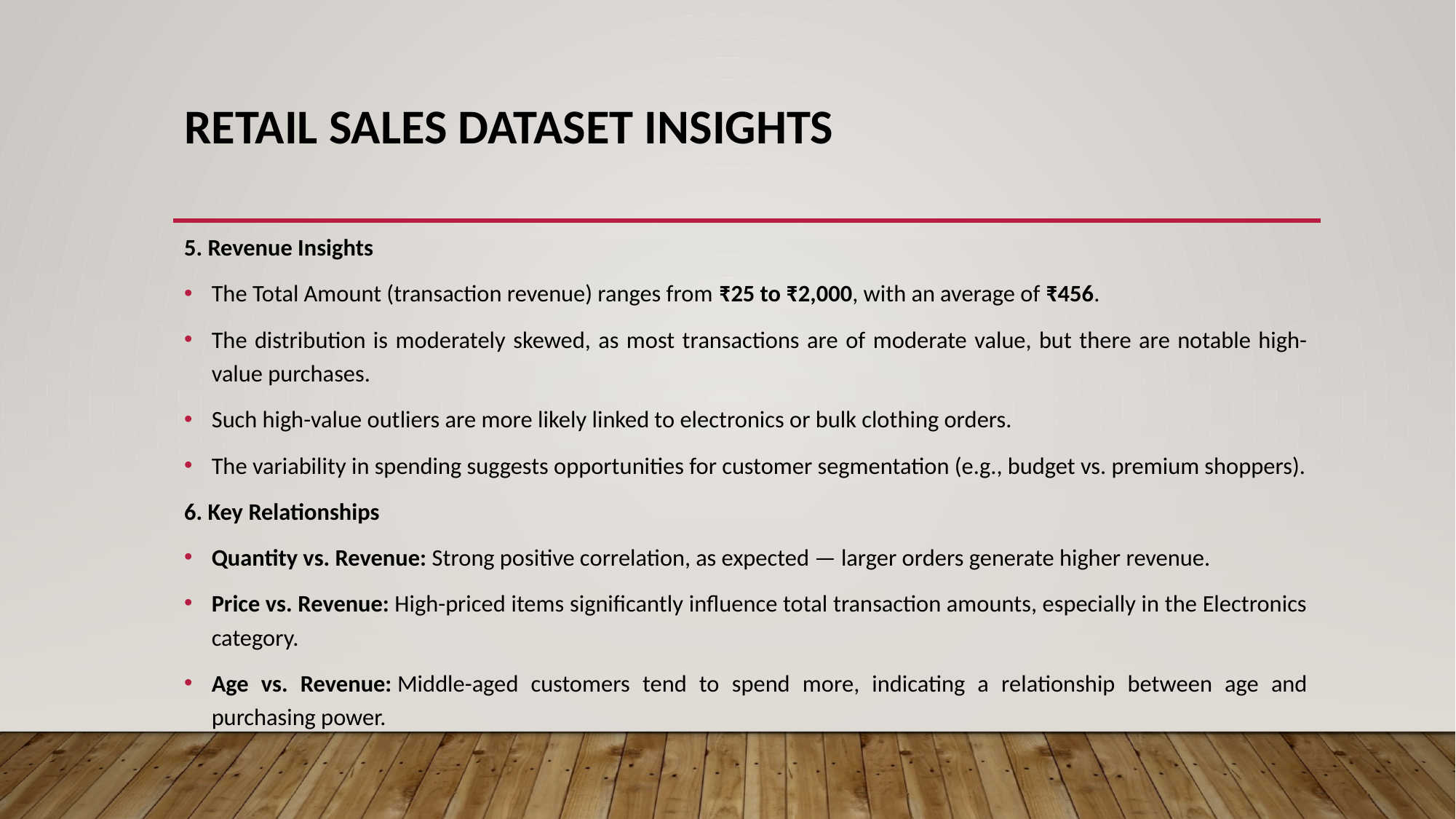

# RETAIL SALES DATASET INSIGHTS
5. Revenue Insights
The Total Amount (transaction revenue) ranges from ₹25 to ₹2,000, with an average of ₹456.
The distribution is moderately skewed, as most transactions are of moderate value, but there are notable high-value purchases.
Such high-value outliers are more likely linked to electronics or bulk clothing orders.
The variability in spending suggests opportunities for customer segmentation (e.g., budget vs. premium shoppers).
6. Key Relationships
Quantity vs. Revenue: Strong positive correlation, as expected — larger orders generate higher revenue.
Price vs. Revenue: High-priced items significantly influence total transaction amounts, especially in the Electronics category.
Age vs. Revenue: Middle-aged customers tend to spend more, indicating a relationship between age and purchasing power.